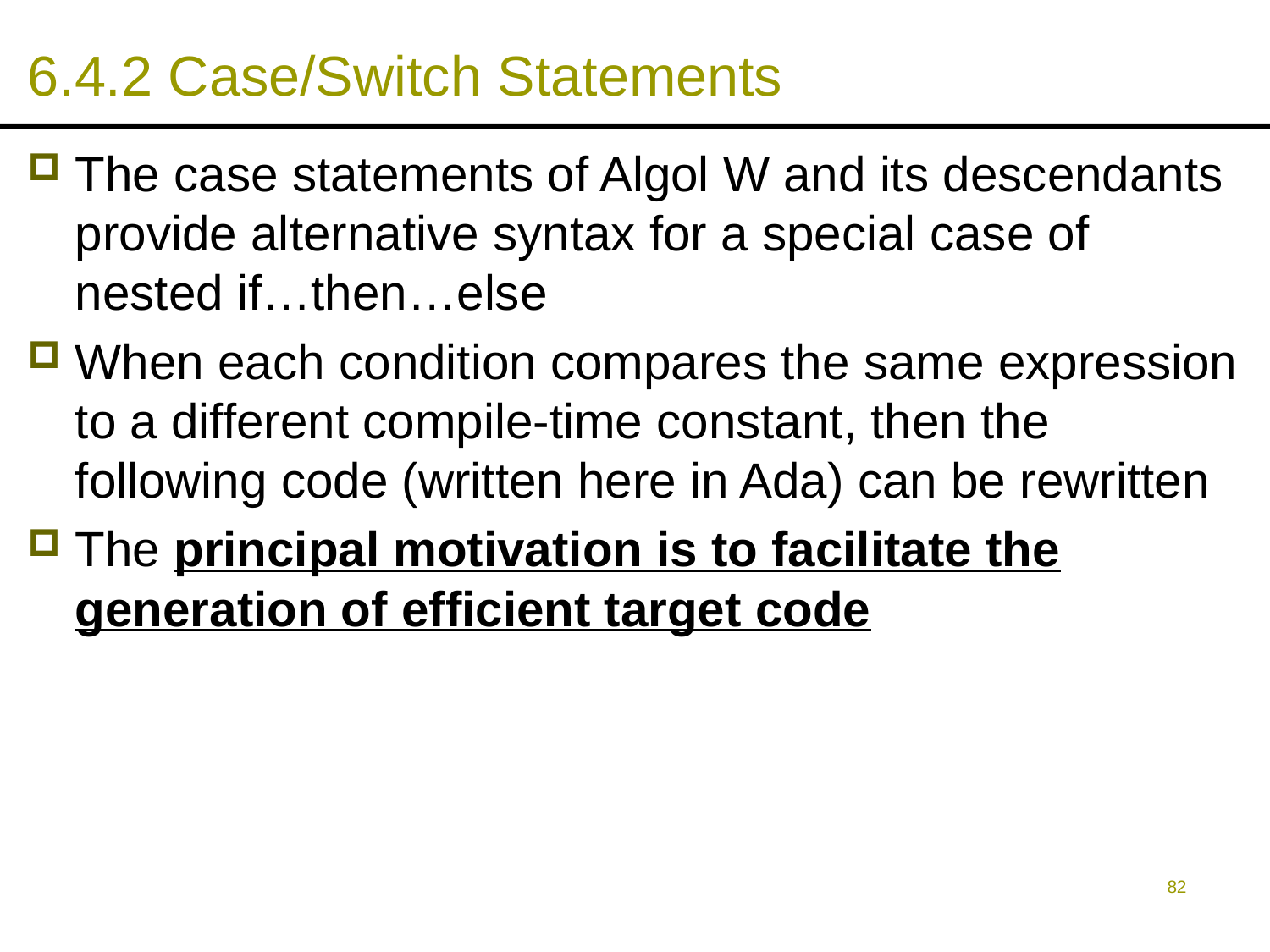

# 6.4.2 Case/Switch Statements
The case statements of Algol W and its descendants provide alternative syntax for a special case of nested if…then…else
When each condition compares the same expression to a different compile-time constant, then the following code (written here in Ada) can be rewritten
The principal motivation is to facilitate the generation of efficient target code
82